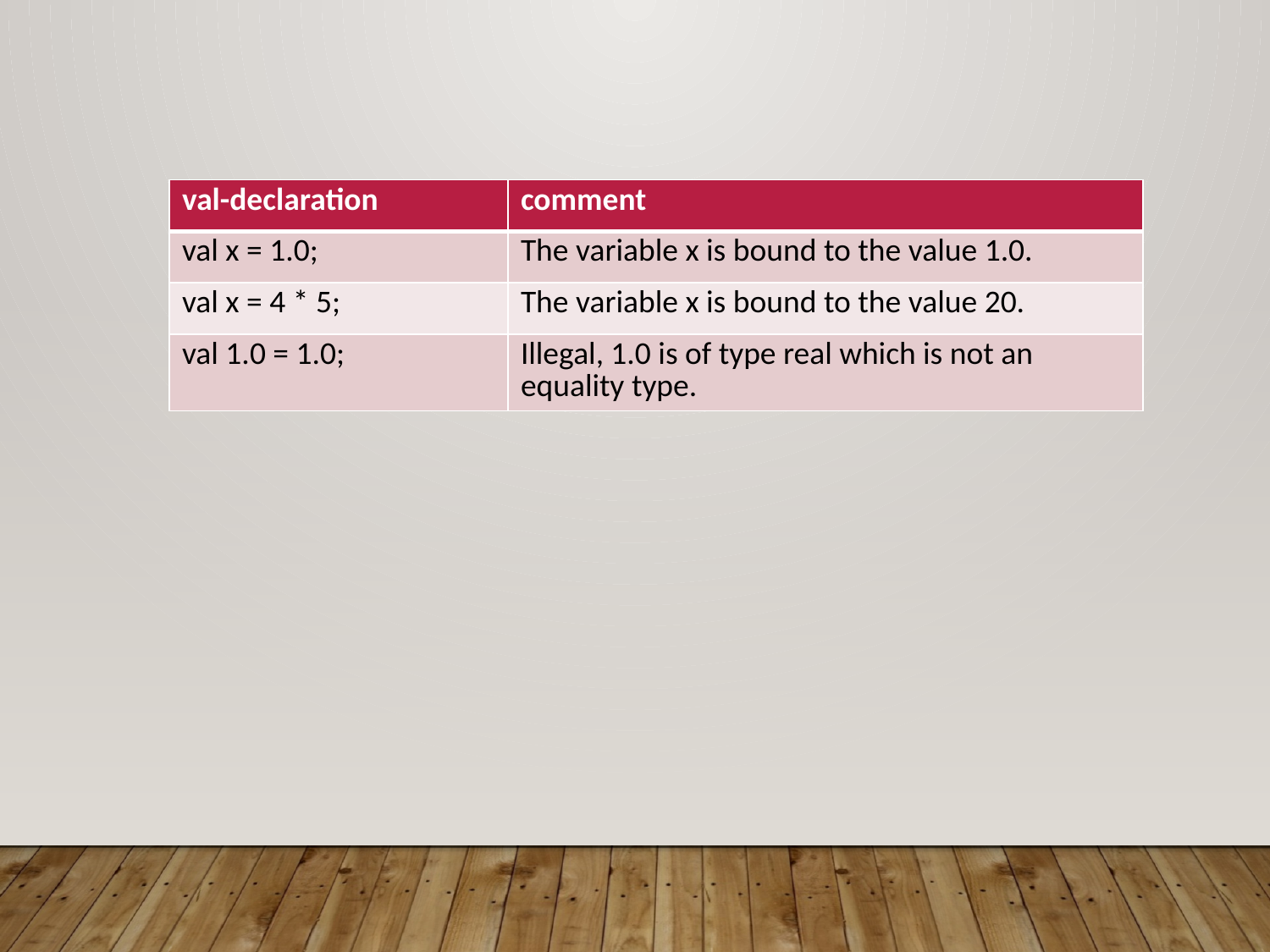

| val-declaration | comment |
| --- | --- |
| val x = 1.0; | The variable x is bound to the value 1.0. |
| val x = 4 \* 5; | The variable x is bound to the value 20. |
| val 1.0 = 1.0; | Illegal, 1.0 is of type real which is not an equality type. |